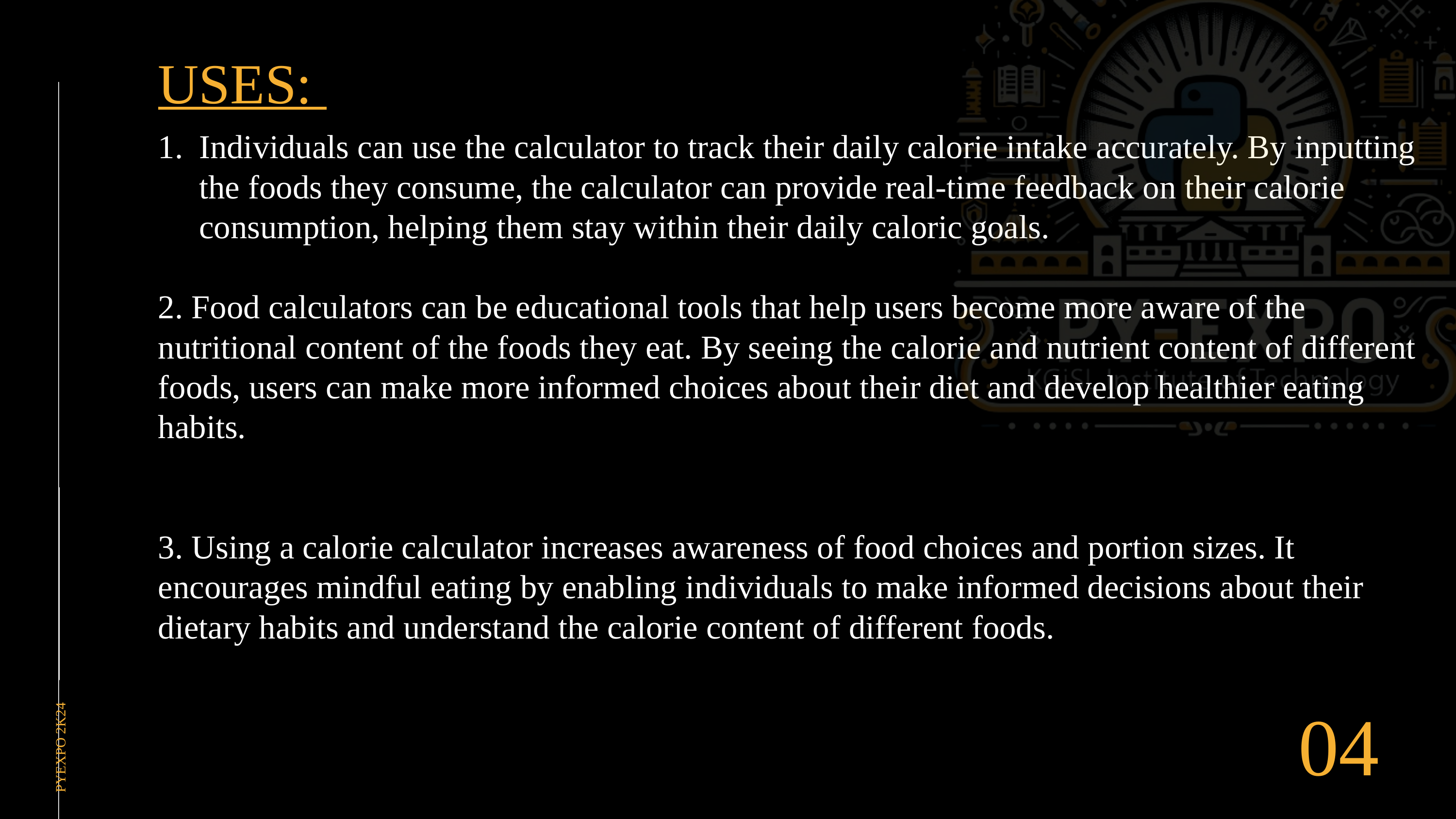

USES:
Individuals can use the calculator to track their daily calorie intake accurately. By inputting the foods they consume, the calculator can provide real-time feedback on their calorie consumption, helping them stay within their daily caloric goals.

2. Food calculators can be educational tools that help users become more aware of the nutritional content of the foods they eat. By seeing the calorie and nutrient content of different foods, users can make more informed choices about their diet and develop healthier eating habits.

3. Using a calorie calculator increases awareness of food choices and portion sizes. It encourages mindful eating by enabling individuals to make informed decisions about their dietary habits and understand the calorie content of different foods.

04
PYEXPO 2K24